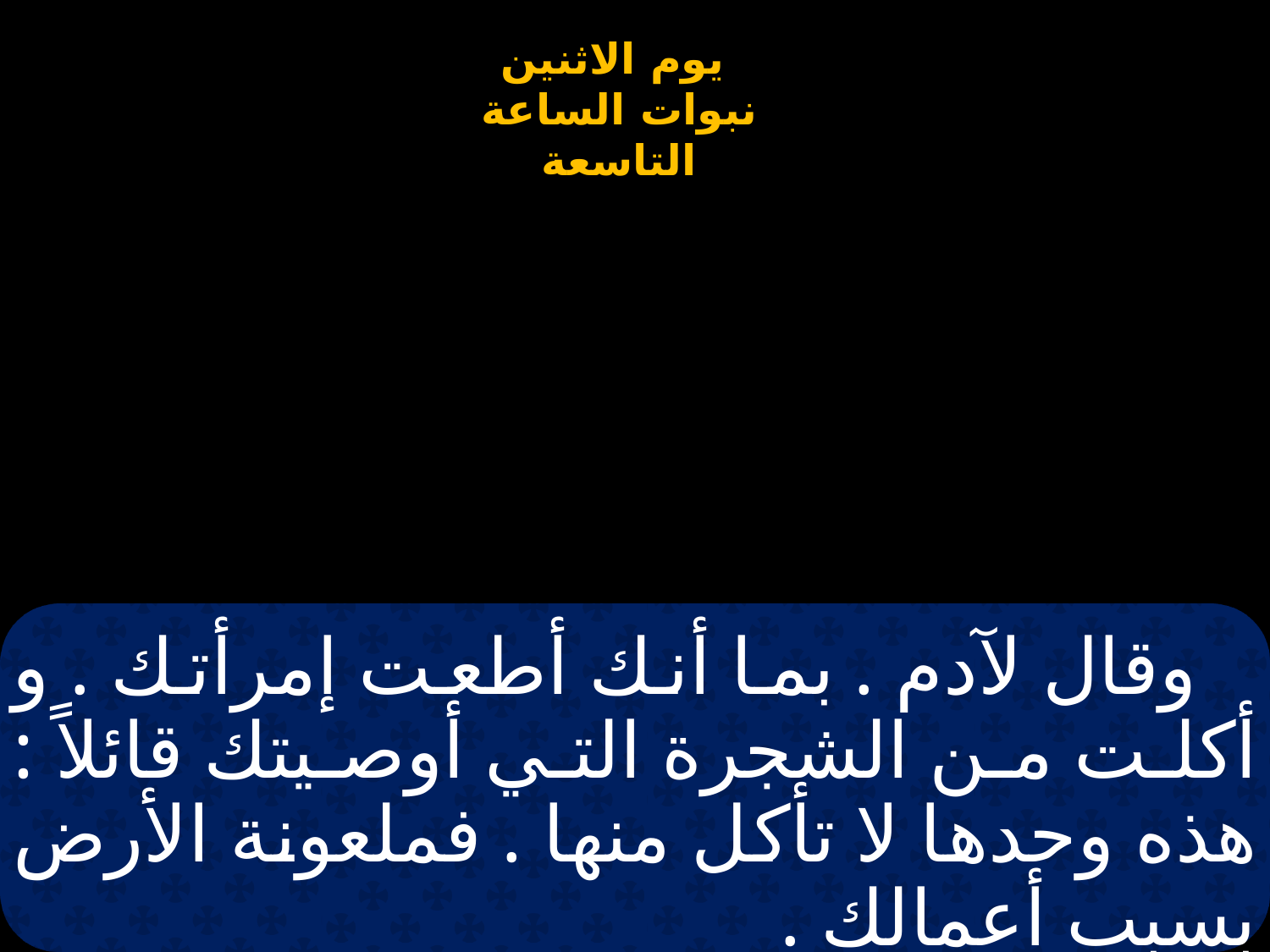

# وقال لآدم . بما أنك أطعت إمرأتك . و أكلت من الشجرة التي أوصيتك قائلاً : هذه وحدها لا تأكل منها . فملعونة الأرض بسبب أعمالك .